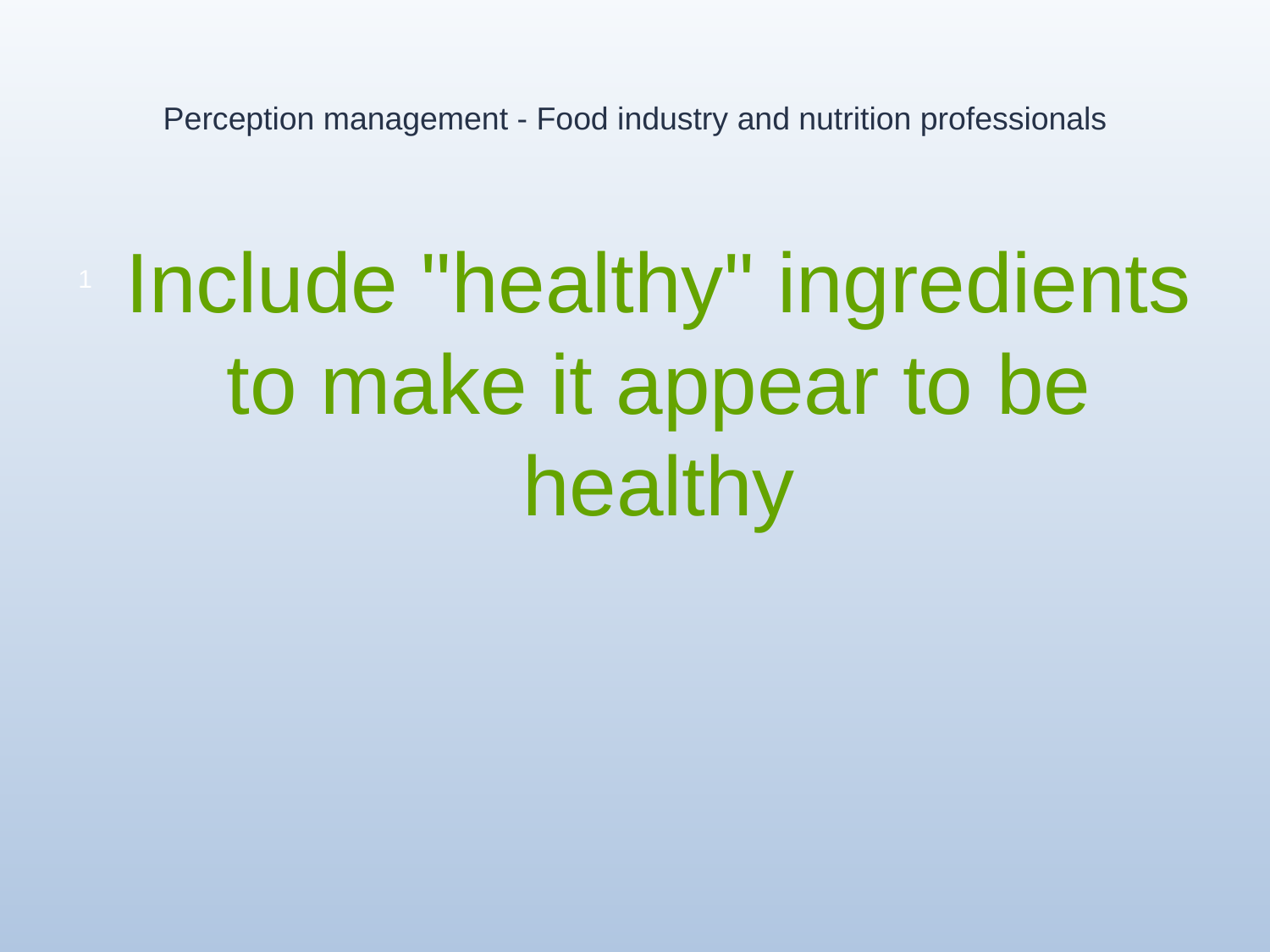

# Perception management - Food industry and nutrition professionals
Include "healthy" ingredients to make it appear to be healthy